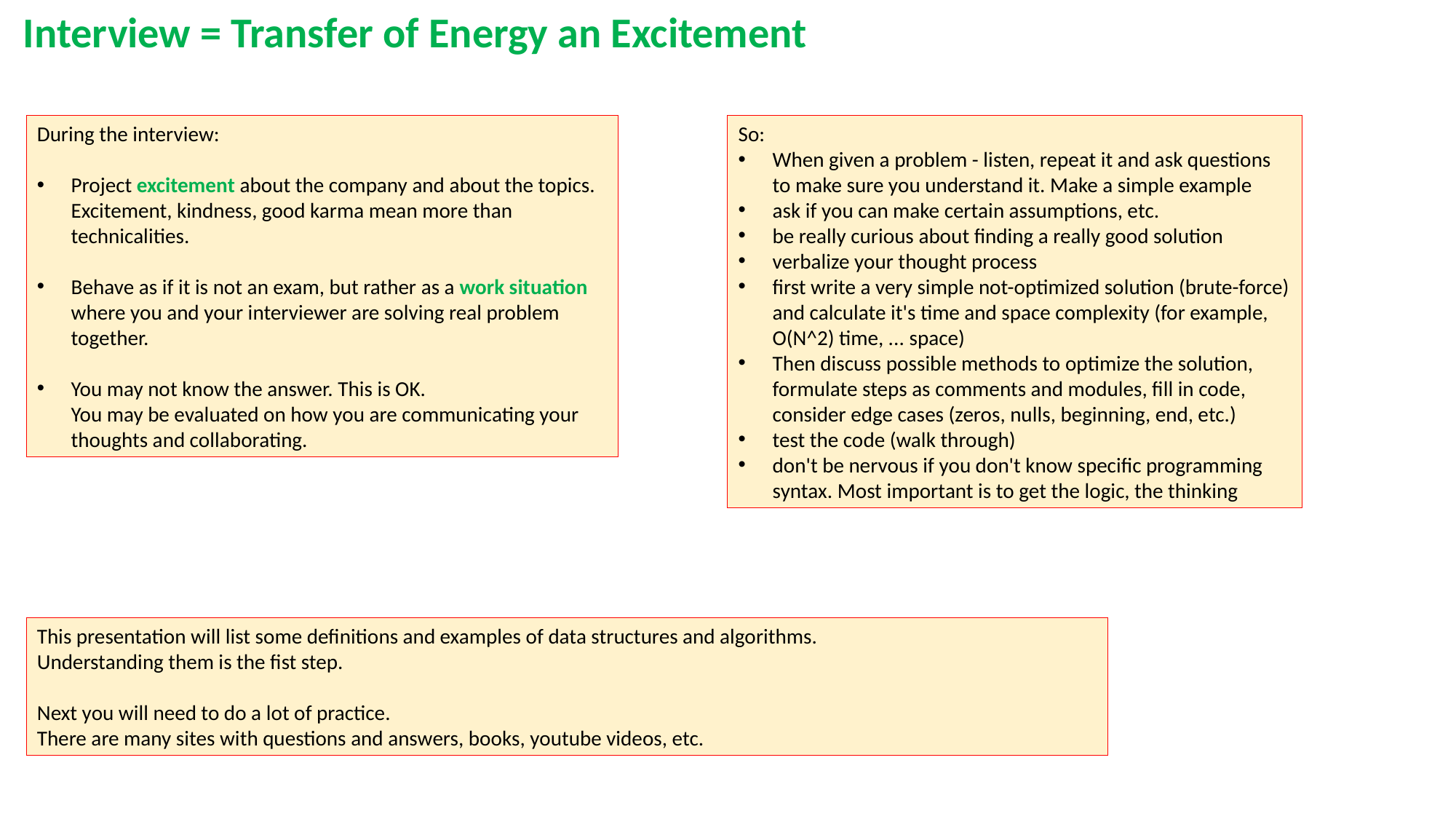

Interview = Transfer of Energy an Excitement
During the interview:

Project excitement about the company and about the topics. Excitement, kindness, good karma mean more than technicalities.

Behave as if it is not an exam, but rather as a work situation where you and your interviewer are solving real problem together.

You may not know the answer. This is OK.
You may be evaluated on how you are communicating your thoughts and collaborating.
So:
When given a problem - listen, repeat it and ask questions to make sure you understand it. Make a simple example
ask if you can make certain assumptions, etc.
be really curious about finding a really good solution
verbalize your thought process
first write a very simple not-optimized solution (brute-force) and calculate it's time and space complexity (for example, O(N^2) time, ... space)
Then discuss possible methods to optimize the solution,     formulate steps as comments and modules, fill in code, consider edge cases (zeros, nulls, beginning, end, etc.)
test the code (walk through)
don't be nervous if you don't know specific programming syntax. Most important is to get the logic, the thinking
This presentation will list some definitions and examples of data structures and algorithms.
Understanding them is the fist step.

Next you will need to do a lot of practice.
There are many sites with questions and answers, books, youtube videos, etc.